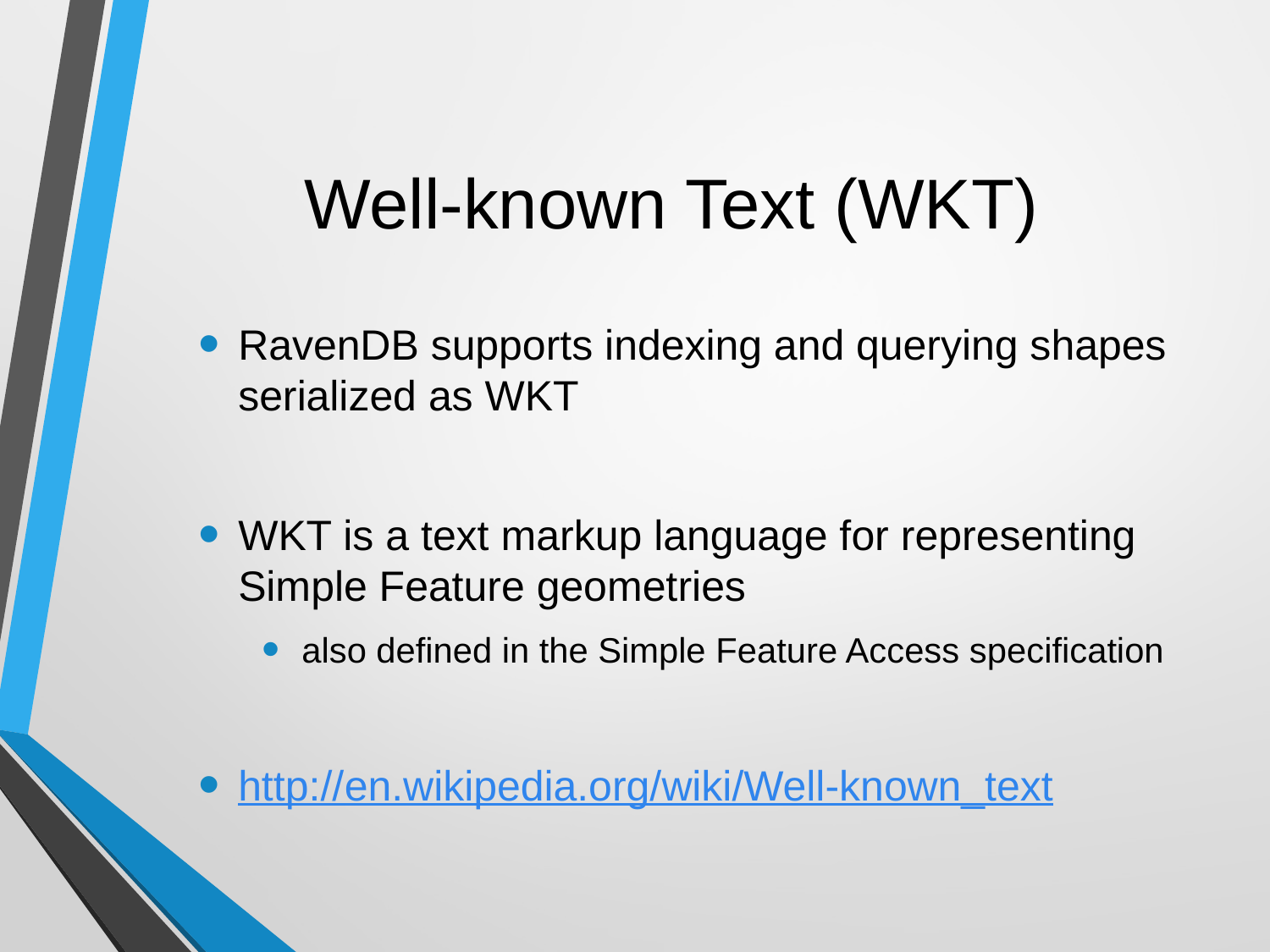

# Well-known Text (WKT)
RavenDB supports indexing and querying shapes serialized as WKT

WKT is a text markup language for representing Simple Feature geometries
also defined in the Simple Feature Access specification

http://en.wikipedia.org/wiki/Well-known_text